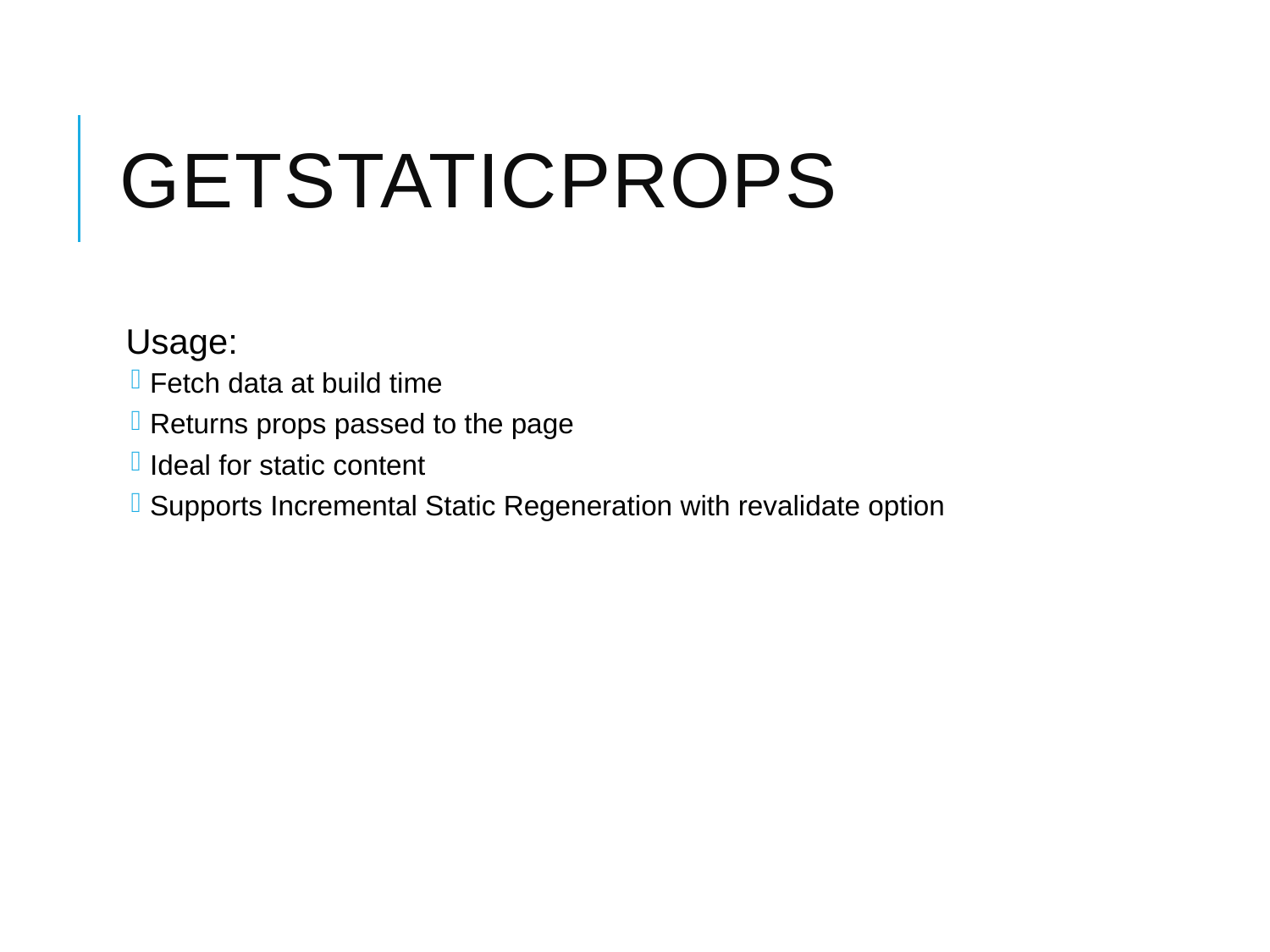

# getStaticProps
Usage:
Fetch data at build time
Returns props passed to the page
Ideal for static content
Supports Incremental Static Regeneration with revalidate option